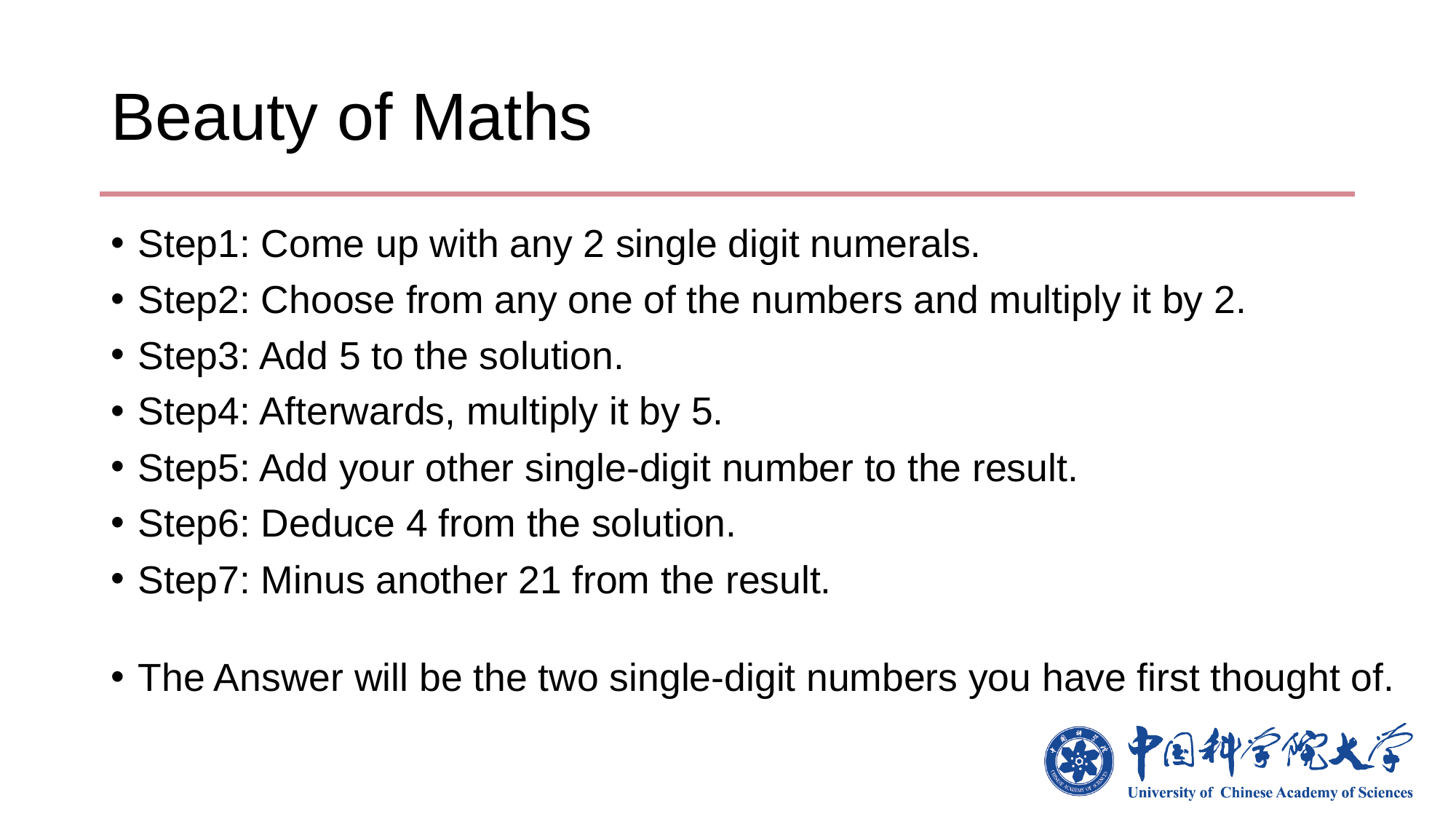

# Beauty of Maths
Step1: Come up with any 2 single digit numerals.
Step2: Choose from any one of the numbers and multiply it by 2.
Step3: Add 5 to the solution.
Step4: Afterwards, multiply it by 5.
Step5: Add your other single-digit number to the result.
Step6: Deduce 4 from the solution.
Step7: Minus another 21 from the result.
The Answer will be the two single-digit numbers you have first thought of.